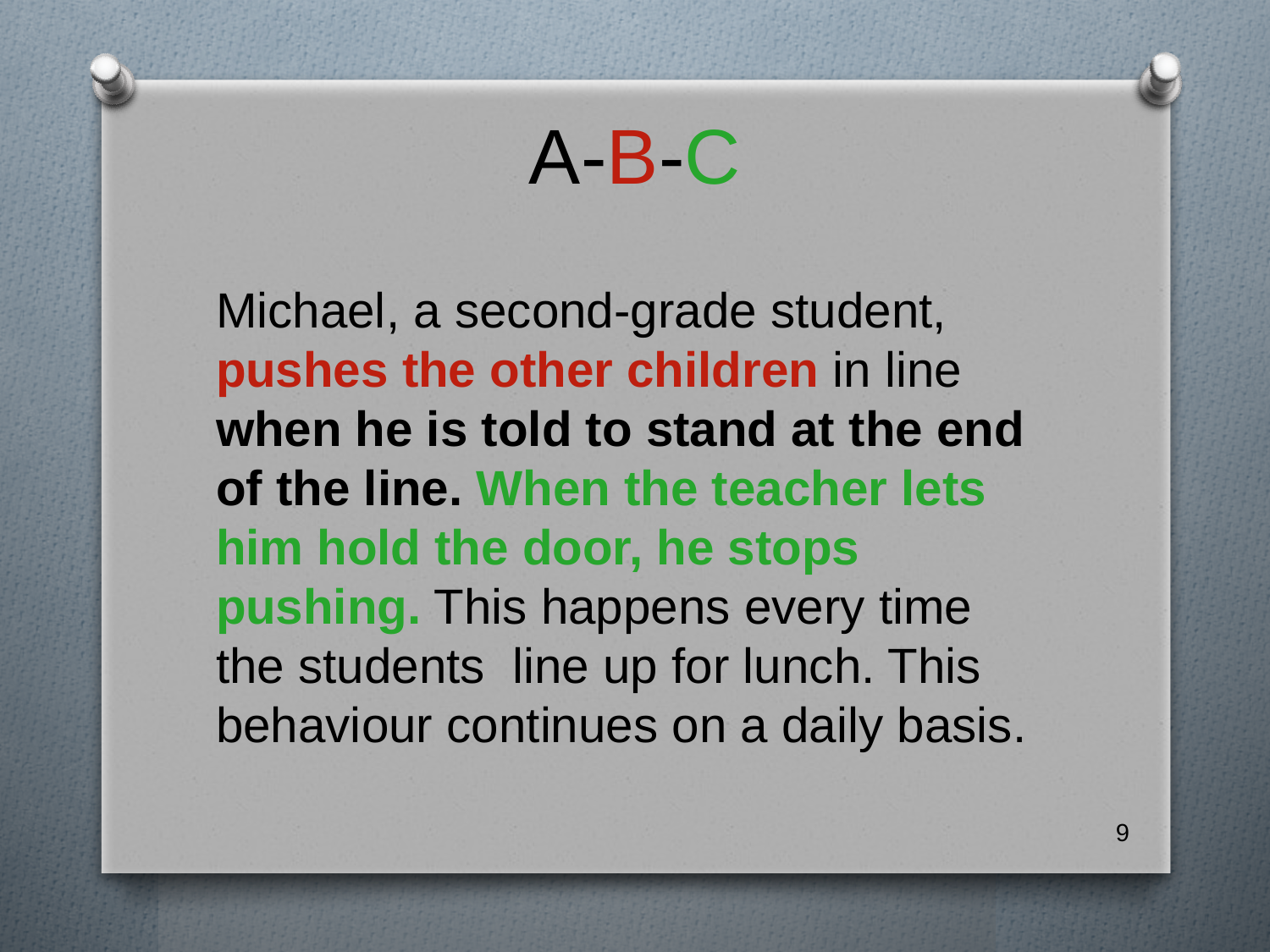

# A-B-C
Michael, a second-grade student, pushes the other children in line when he is told to stand at the end of the line. When the teacher lets him hold the door, he stops pushing. This happens every time the students  line up for lunch. This behaviour continues on a daily basis.

9